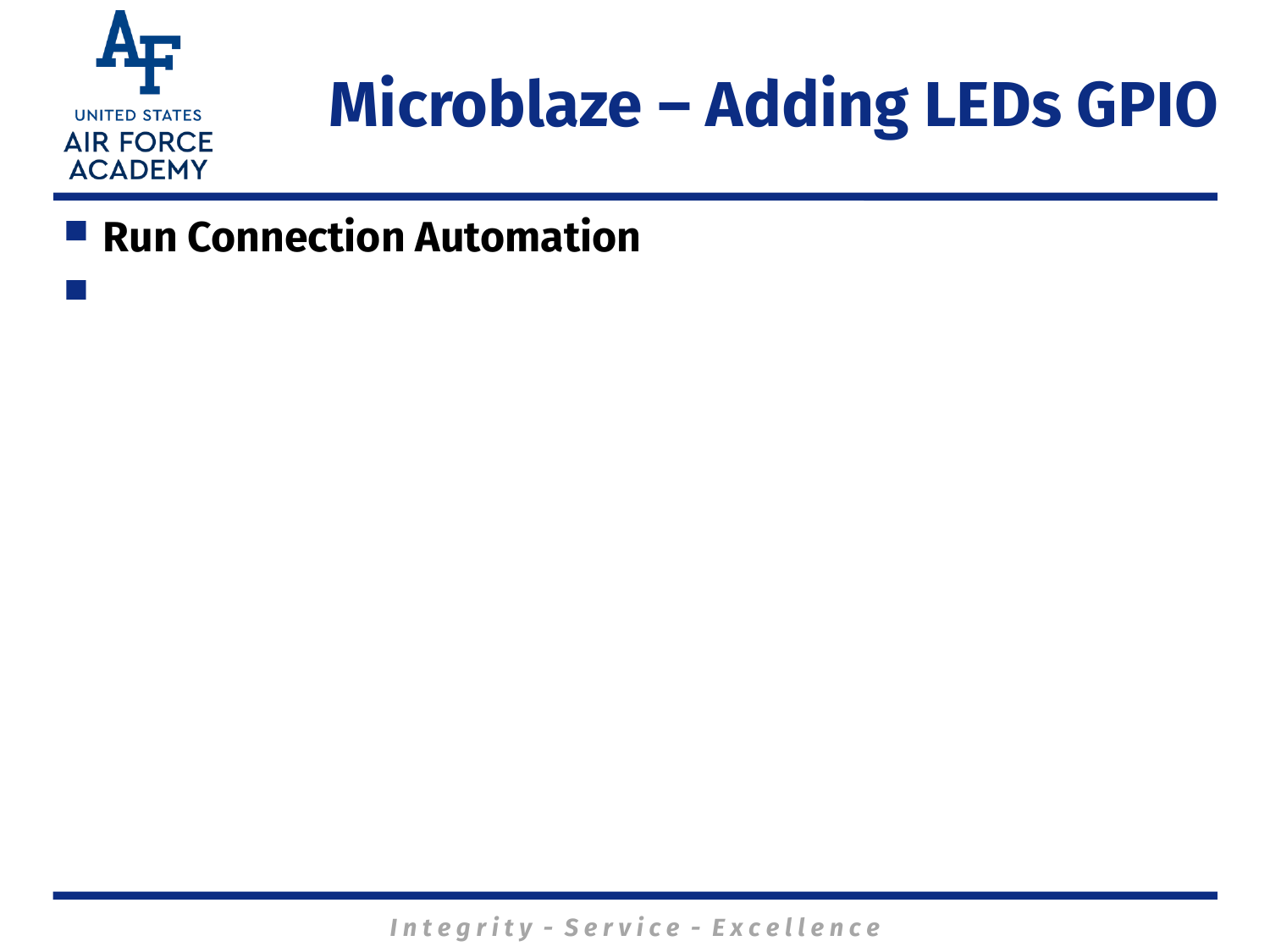

# Microblaze – Adding LEDs GPIO
Run Connection Automation